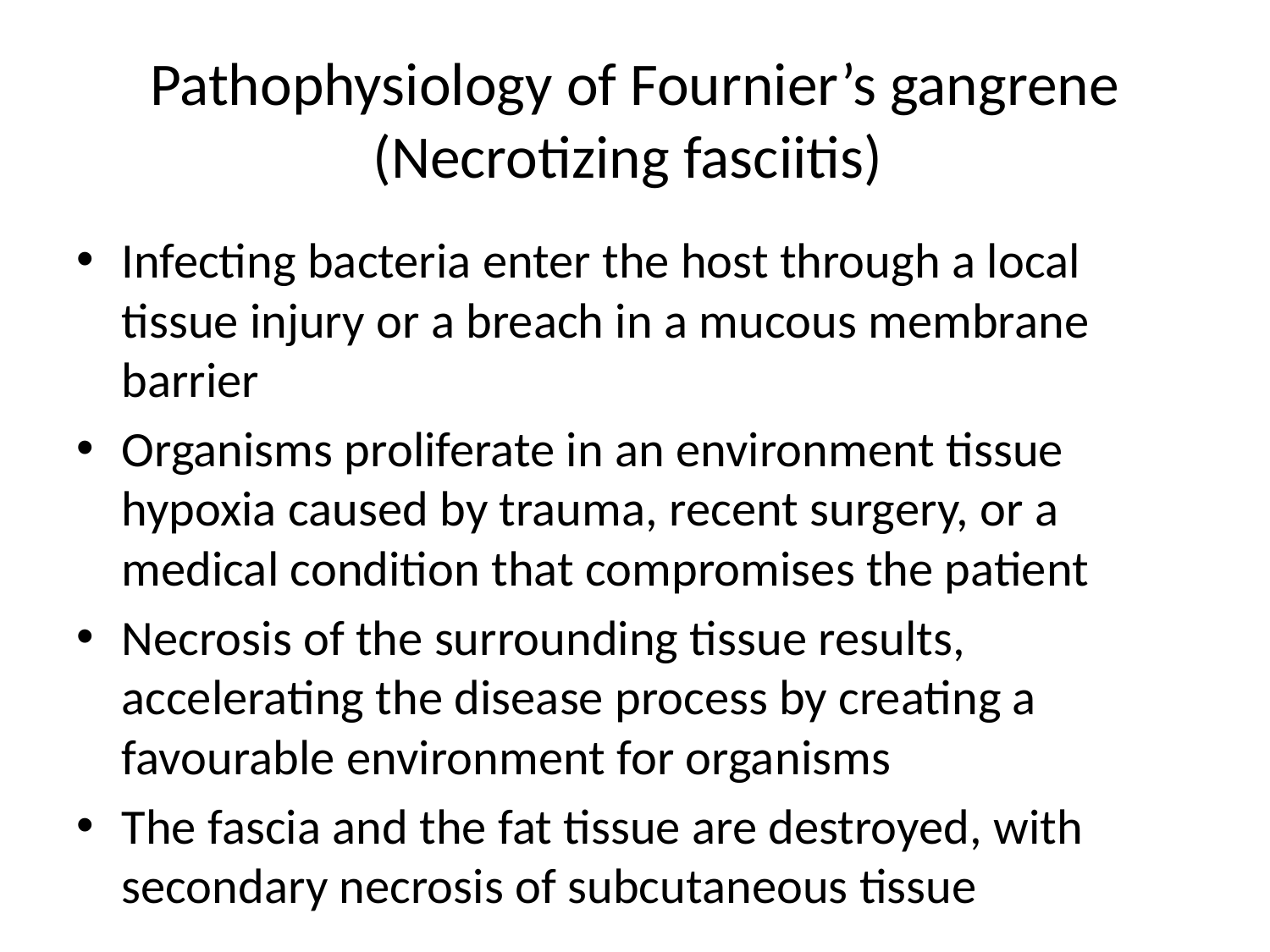

# Pathophysiology of Fournier’s gangrene (Necrotizing fasciitis)
Infecting bacteria enter the host through a local tissue injury or a breach in a mucous membrane barrier
Organisms proliferate in an environment tissue hypoxia caused by trauma, recent surgery, or a medical condition that compromises the patient
Necrosis of the surrounding tissue results, accelerating the disease process by creating a favourable environment for organisms
The fascia and the fat tissue are destroyed, with secondary necrosis of subcutaneous tissue